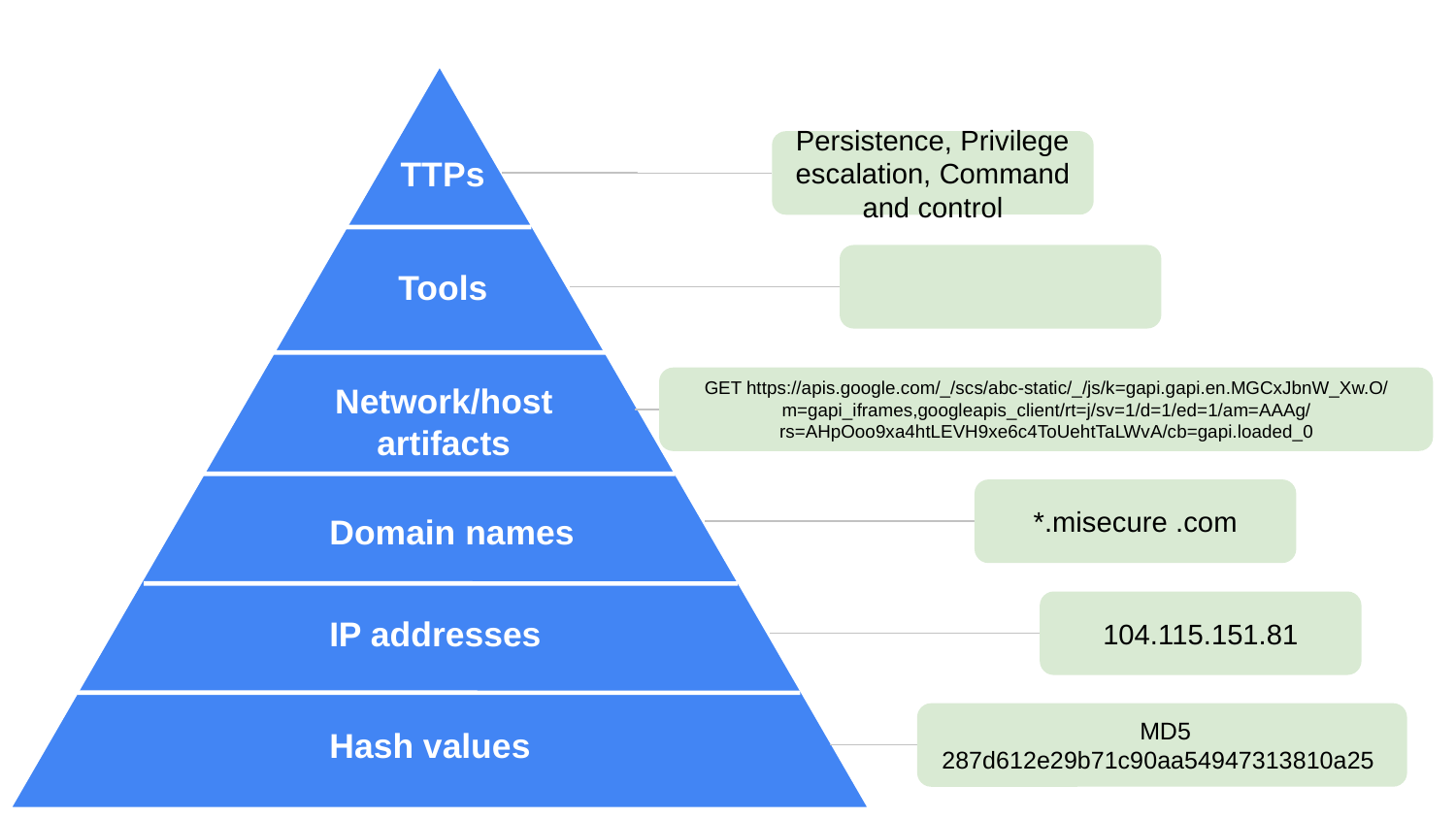

Persistence, Privilege escalation, Command and control
TTPs

Tools
Network/host artifacts
GET https://apis.google.com/_/scs/abc-static/_/js/k=gapi.gapi.en.MGCxJbnW_Xw.O/m=gapi_iframes,googleapis_client/rt=j/sv=1/d=1/ed=1/am=AAAg/rs=AHpOoo9xa4htLEVH9xe6c4ToUehtTaLWvA/cb=gapi.loaded_0
*.misecure .com
Domain names
104.115.151.81
IP addresses
 MD5
287d612e29b71c90aa54947313810a25
Hash values